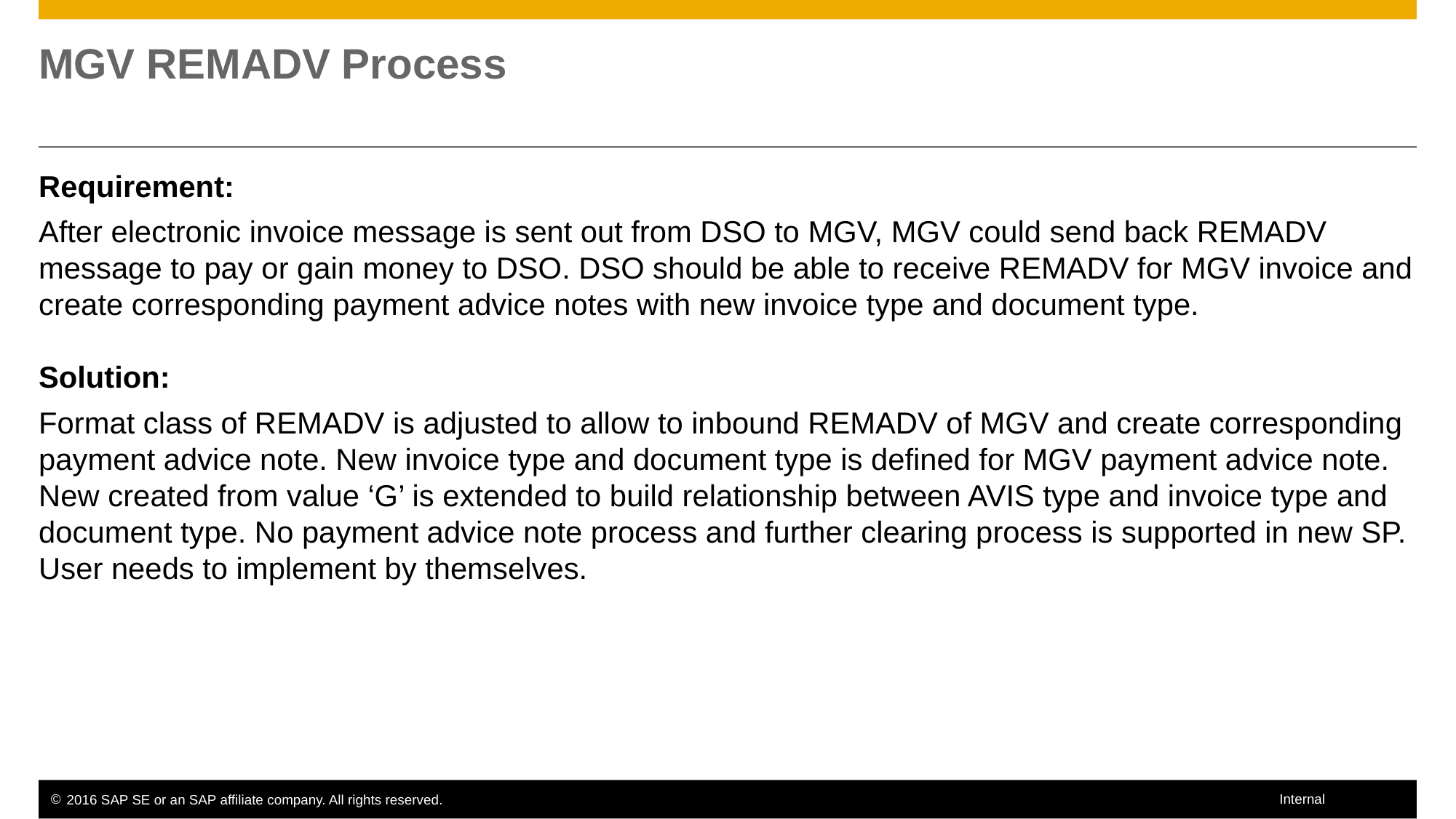

# MGV REMADV Process
Requirement:
After electronic invoice message is sent out from DSO to MGV, MGV could send back REMADV message to pay or gain money to DSO. DSO should be able to receive REMADV for MGV invoice and create corresponding payment advice notes with new invoice type and document type.
Solution:
Format class of REMADV is adjusted to allow to inbound REMADV of MGV and create corresponding payment advice note. New invoice type and document type is defined for MGV payment advice note. New created from value ‘G’ is extended to build relationship between AVIS type and invoice type and document type. No payment advice note process and further clearing process is supported in new SP. User needs to implement by themselves.